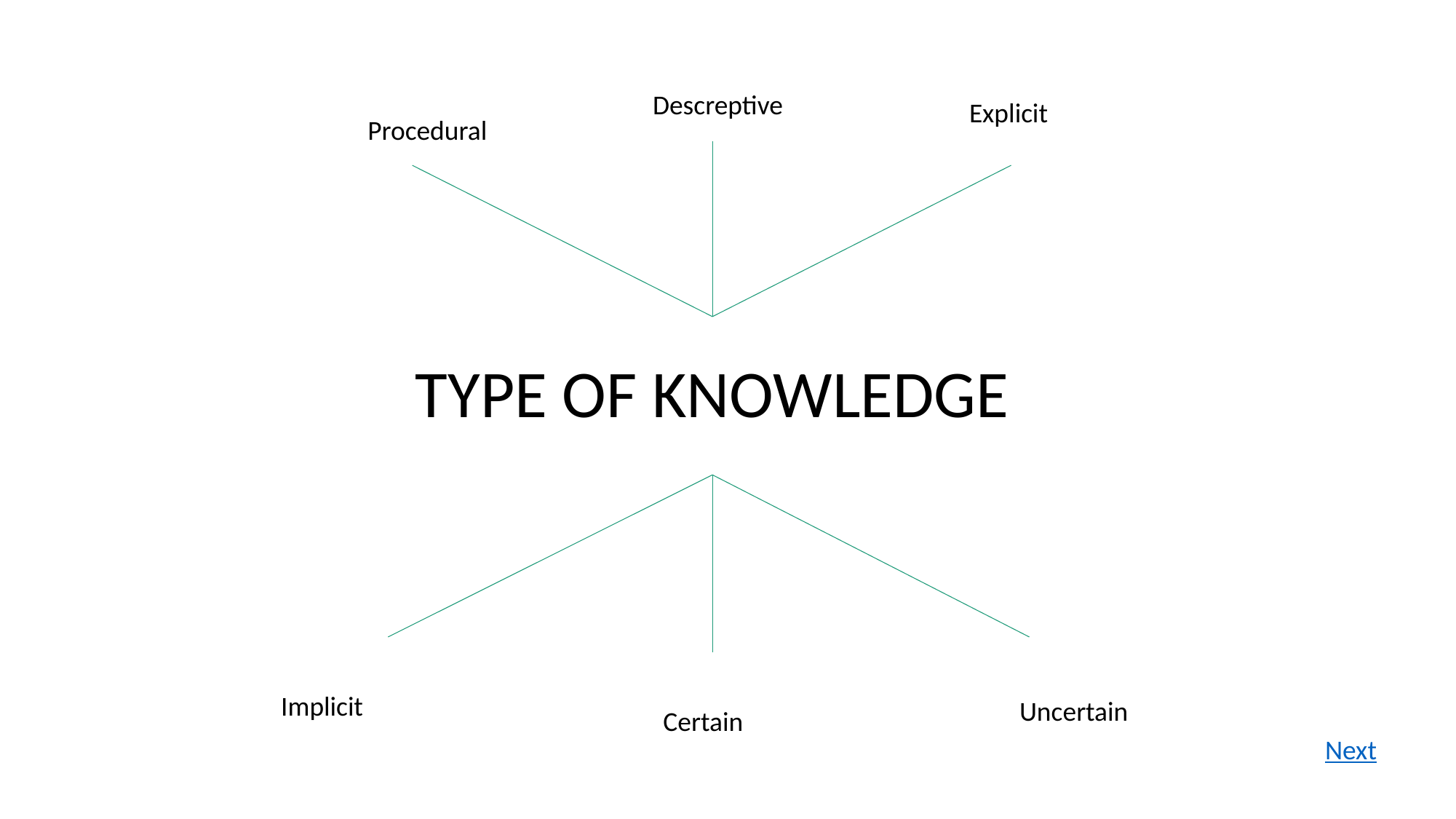

Descreptive
Explicit
Procedural
# TYPE OF KNOWLEDGE

Implicit
Uncertain
Certain
Next